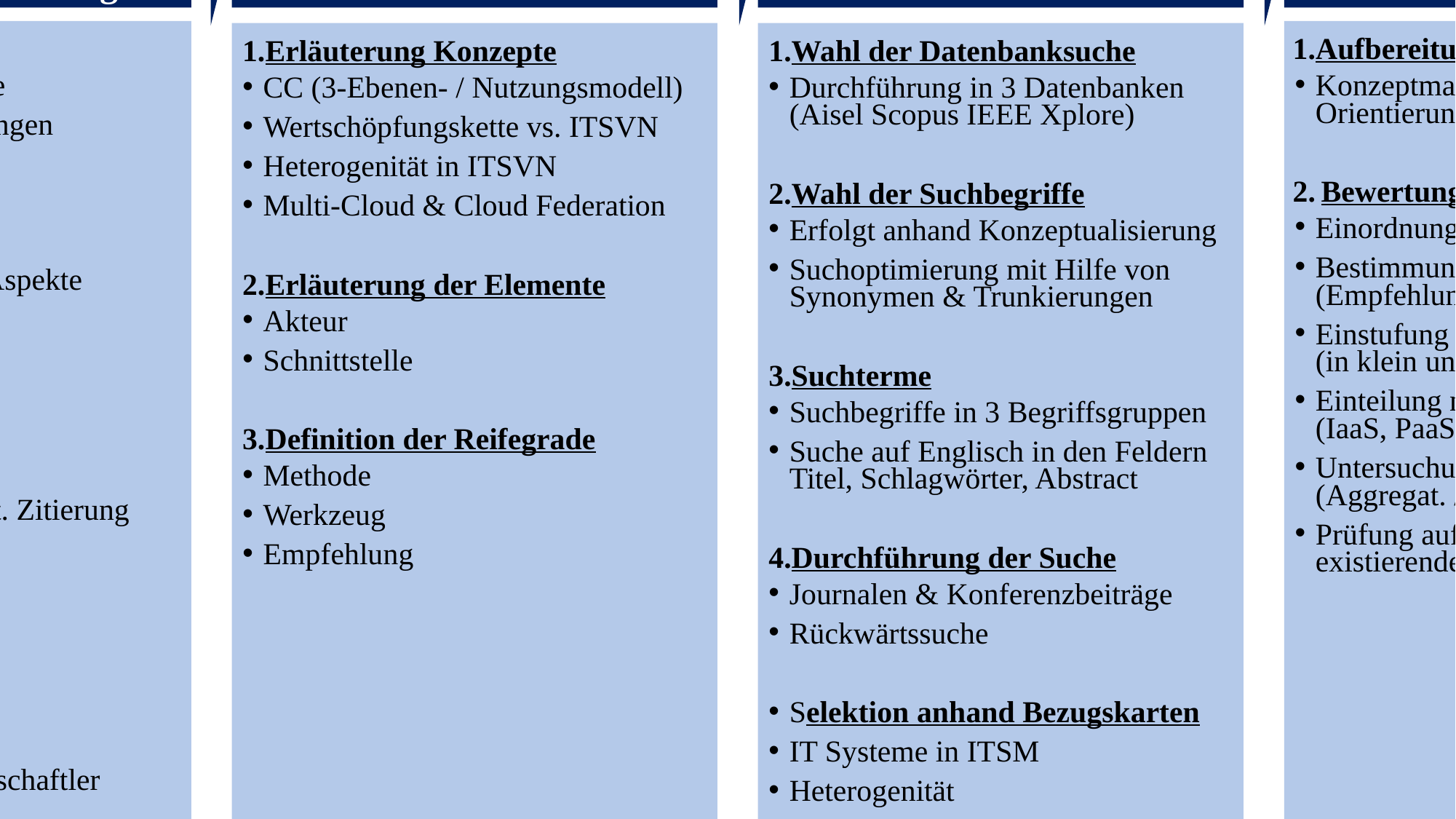

1. Definition des Untersuchungsumfangs
2. Konzeptualisierung
der Thematik
3. Literaturrecherche
4. Literaturanalyse
& -synthese
Fokus
Forschungsergebnisse
Praktiken / Anwendungen

Ziel
Integration
Identifikation zentr. Aspekte

Perspektive
Neutrale Darstellung

Abdeckung
Vollständig mit selekt. Zitierung

Organisation
Konzeptionell
Methodisch

Zielgruppe
Spezialisierte Wissenschaftler
Praktiker
Aufbereitung der Ergebnisse
Konzeptmatrix zur Orientierungshilfe

Bewertung der Vorschläge
Einordnung nach Konzeption
Bestimmung des Reifegrades (Empfehlung, Methode, Werkzeug)
Einstufung des Wirkungsgrades    (in klein und groß)
Einteilung nach 3-Ebenen-Modell (IaaS, PaaS, SaaS)
Untersuchung auf Umsetzbarkeit (Aggregat. / Integrat., alle Akteure)
Prüfung auf angewandte, bereits existierende Standards
Erläuterung Konzepte
CC (3-Ebenen- / Nutzungsmodell)
Wertschöpfungskette vs. ITSVN
Heterogenität in ITSVN
Multi-Cloud & Cloud Federation

Erläuterung der Elemente
Akteur
Schnittstelle

Definition der Reifegrade
Methode
Werkzeug
Empfehlung
Wahl der Datenbanksuche
Durchführung in 3 Datenbanken (Aisel Scopus IEEE Xplore)

Wahl der Suchbegriffe
Erfolgt anhand Konzeptualisierung
Suchoptimierung mit Hilfe von Synonymen & Trunkierungen

Suchterme
Suchbegriffe in 3 Begriffsgruppen
Suche auf Englisch in den Feldern Titel, Schlagwörter, Abstract

Durchführung der Suche
Journalen & Konferenzbeiträge
Rückwärtssuche

Selektion anhand Bezugskarten
IT Systeme in ITSM
Heterogenität
Lösungsvorschlag